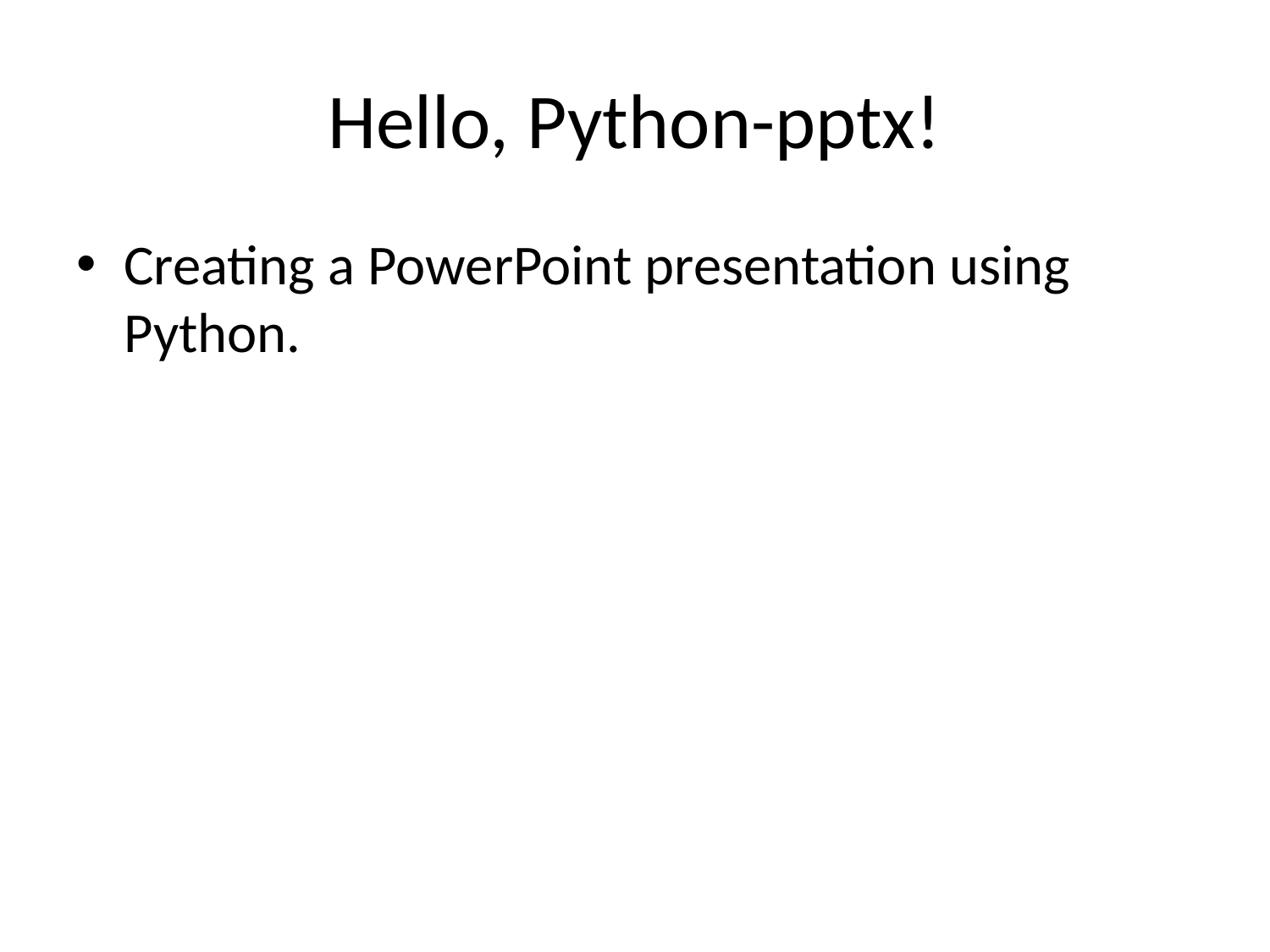

# Hello, Python-pptx!
Creating a PowerPoint presentation using Python.